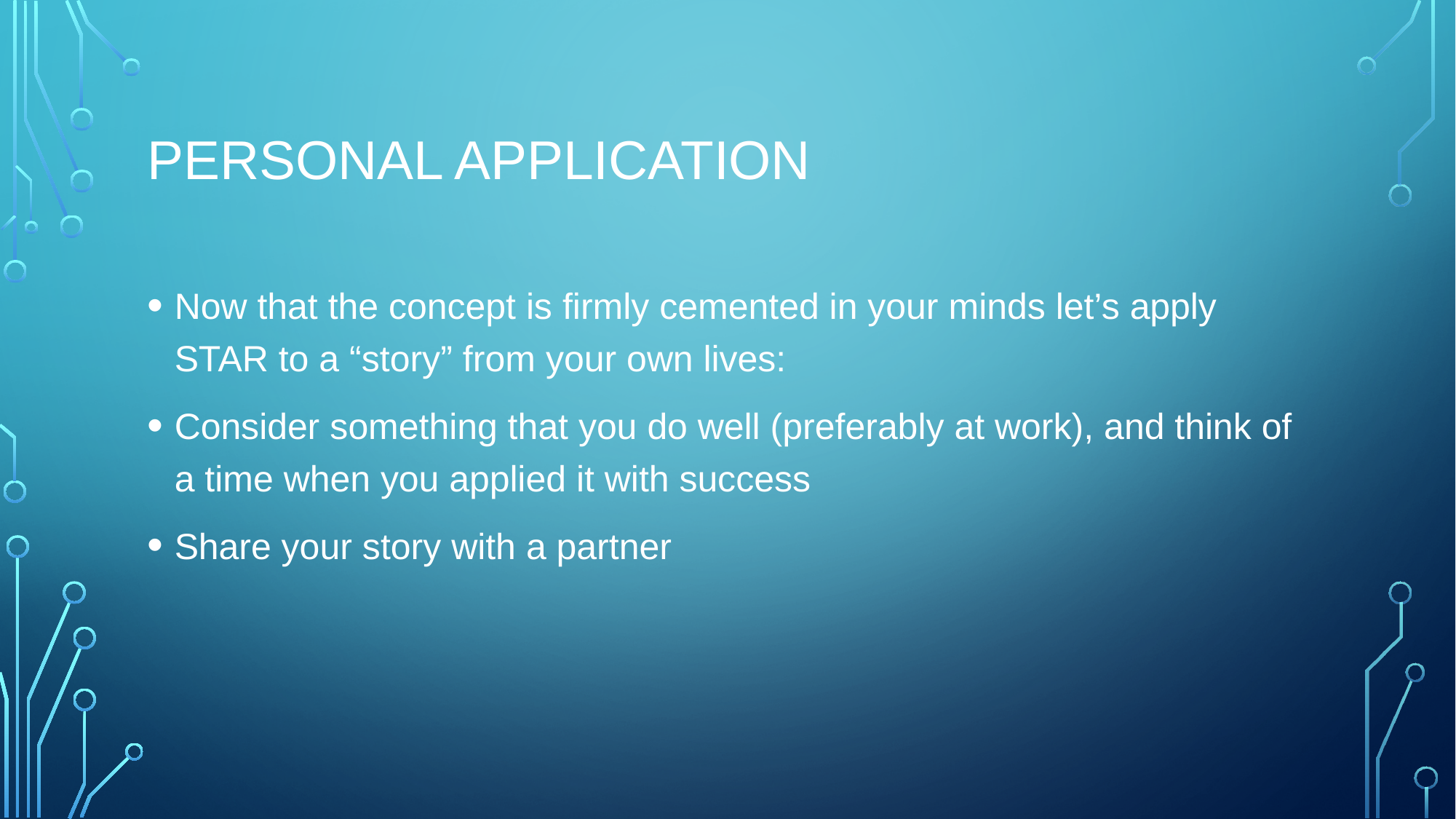

# Personal application
Now that the concept is firmly cemented in your minds let’s apply STAR to a “story” from your own lives:
Consider something that you do well (preferably at work), and think of a time when you applied it with success
Share your story with a partner